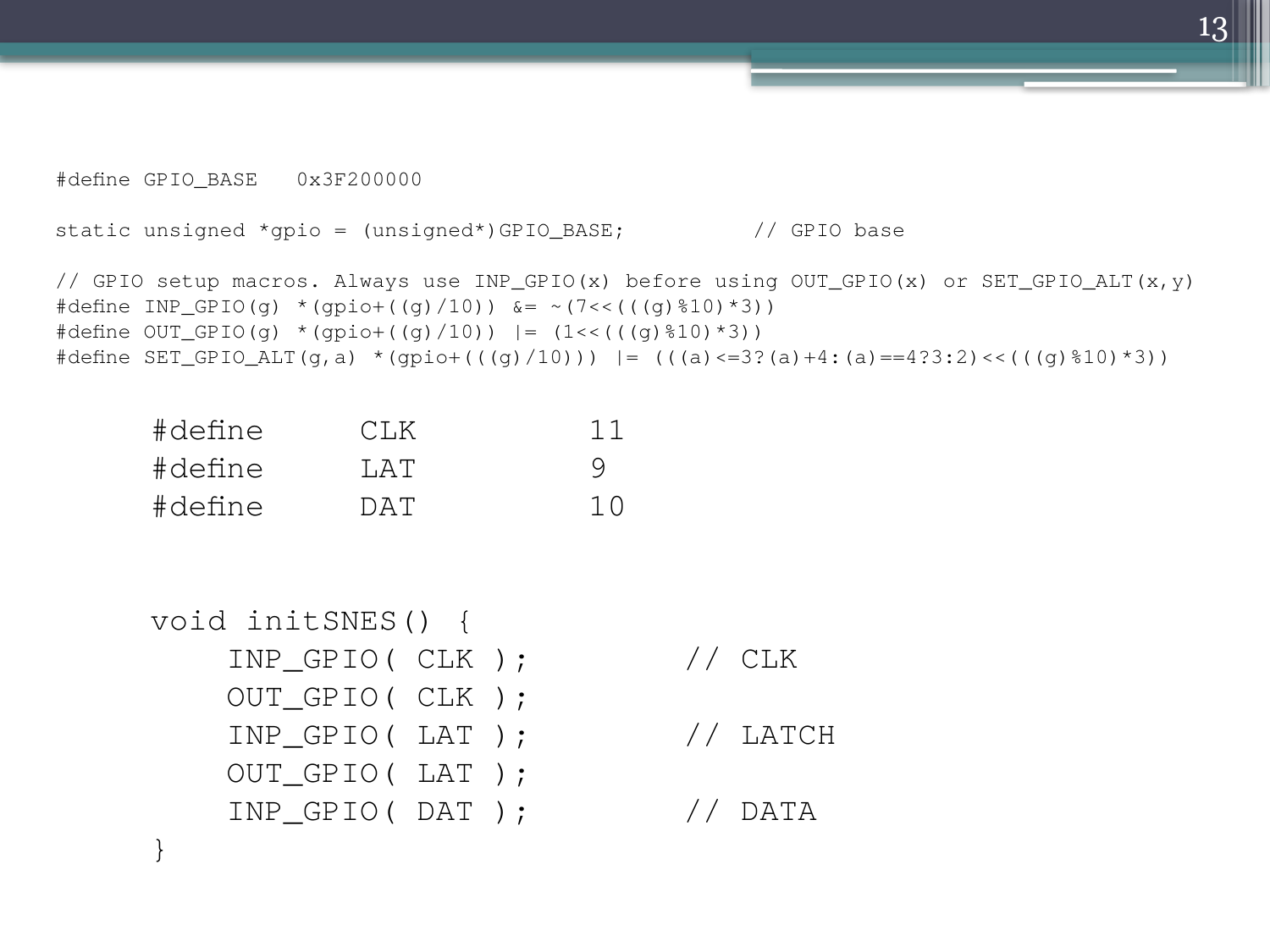

13
#define GPIO_BASE   0x3F200000

static unsigned *gpio = (unsigned*)GPIO_BASE;          // GPIO base

// GPIO setup macros. Always use INP_GPIO(x) before using OUT_GPIO(x) or SET_GPIO_ALT(x,y)
#define INP_GPIO(g) *(gpio+((g)/10)) &= ~(7<<(((g)%10)*3))
#define OUT_GPIO(g) *(gpio+((g)/10)) |= (1<<(((g)%10)*3))
#define SET_GPIO_ALT(g,a) *(gpio+(((g)/10))) |= (((a)<=3?(a)+4:(a)==4?3:2)<<(((g)%10)*3))
#define     CLK         11
#define     LAT         9
#define     DAT         10

void initSNES() {
    INP_GPIO( CLK );        // CLK
    OUT_GPIO( CLK );
    INP_GPIO( LAT );        // LATCH
    OUT_GPIO( LAT );
    INP_GPIO( DAT );        // DATA
}